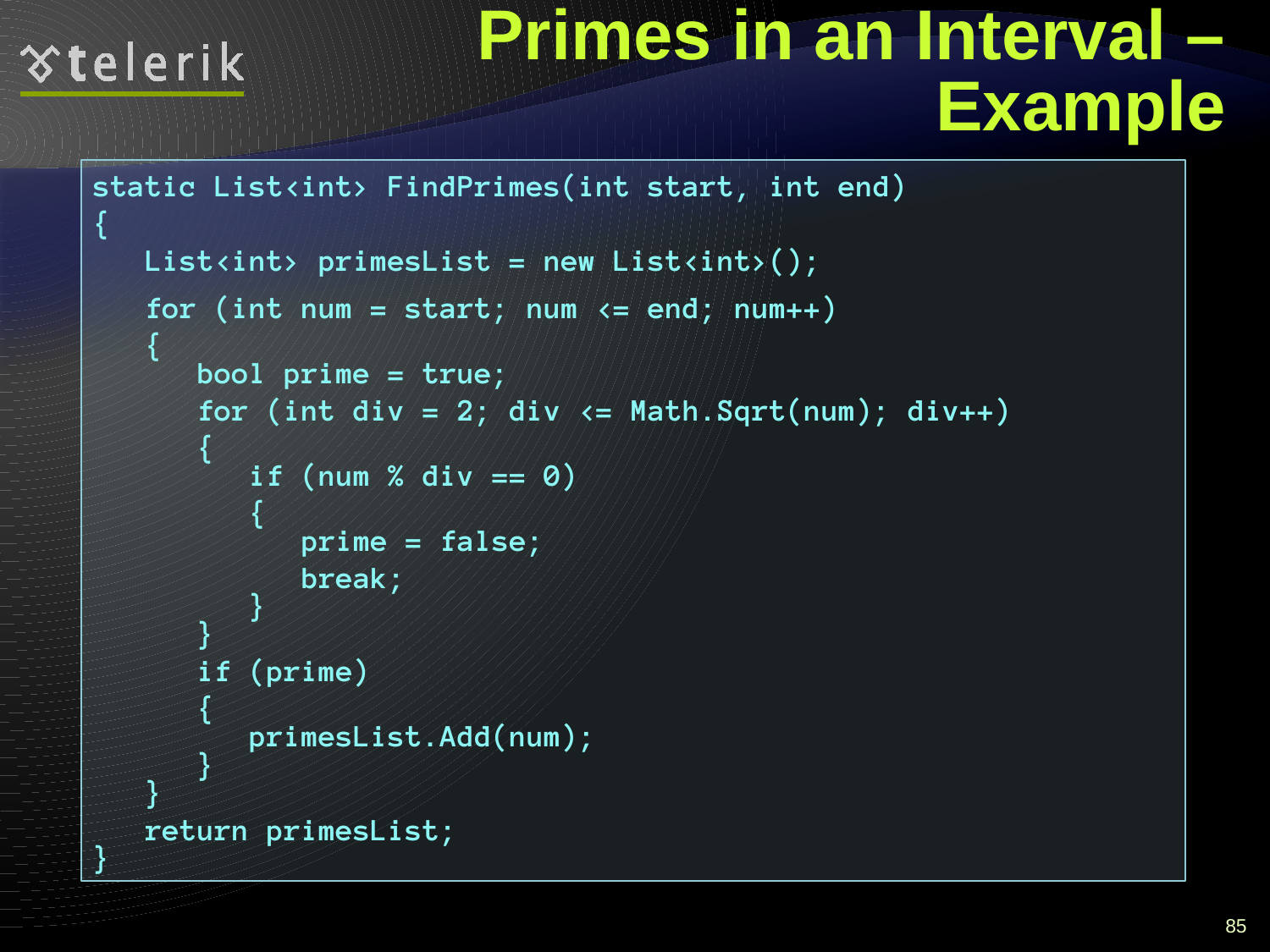

# Primes in an Interval – Example
static List<int> FindPrimes(int start, int end)
{
   List<int> primesList = new List<int>();
   for (int num = start; num <= end; num++)
   {
      bool prime = true;
      for (int div = 2; div <= Math.Sqrt(num); div++)
      {
         if (num % div == 0)
         {
            prime = false;
            break;
         }
      }
      if (prime)
      {
         primesList.Add(num);
      }
   }
   return primesList;
}
85